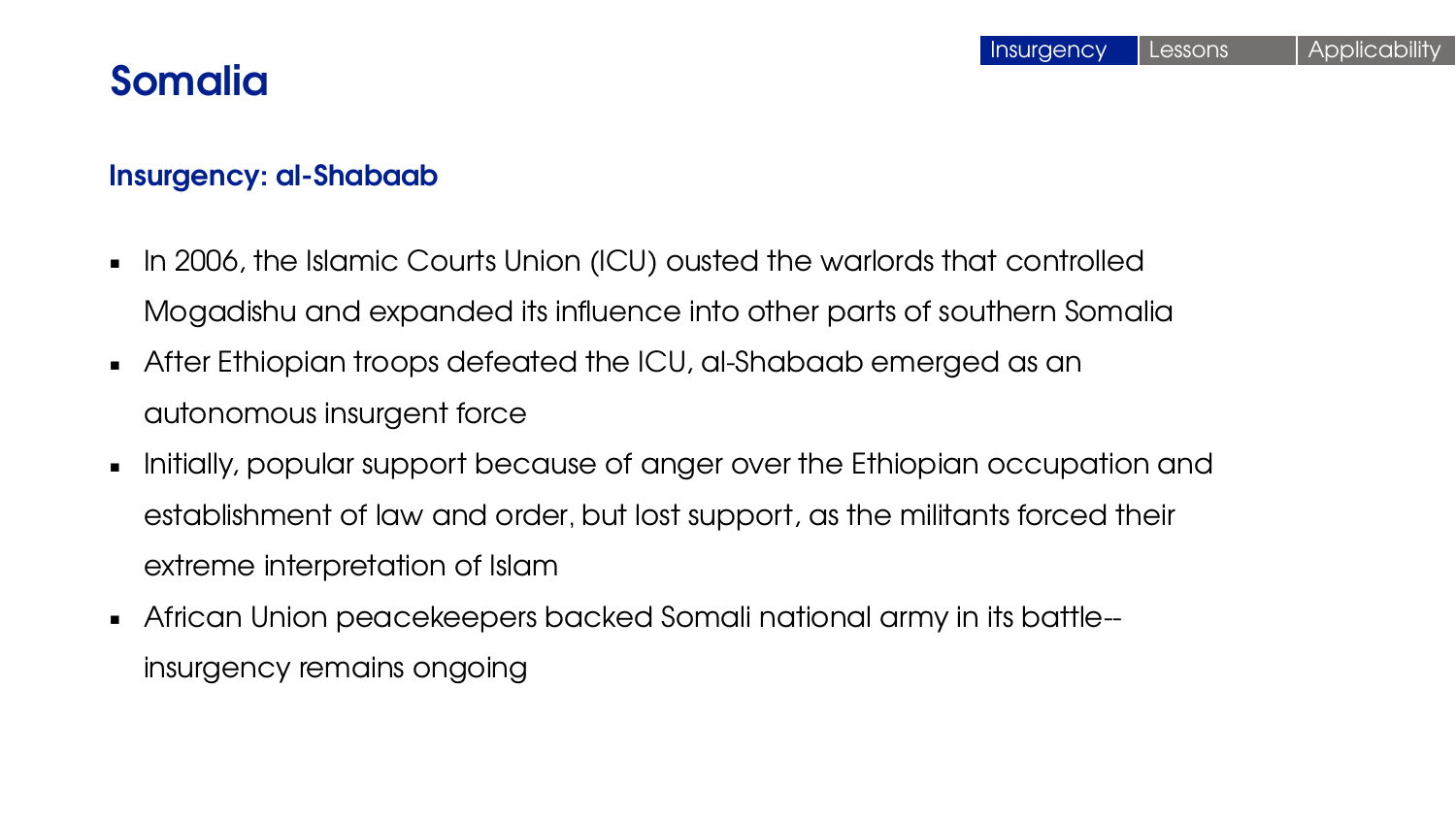

| Insurgency | Lessons | Applicability |
| --- | --- | --- |
Somalia
Insurgency: al-Shabaab

In 2006, the Islamic Courts Union (ICU) ousted the warlords that controlled Mogadishu and expanded its influence into other parts of southern Somalia
After Ethiopian troops defeated the ICU, al-Shabaab emerged as an autonomous insurgent force
Initially, popular support because of anger over the Ethiopian occupation and establishment of law and order, but lost support, as the militants forced their extreme interpretation of Islam
African Union peacekeepers backed Somali national army in its battle--insurgency remains ongoing